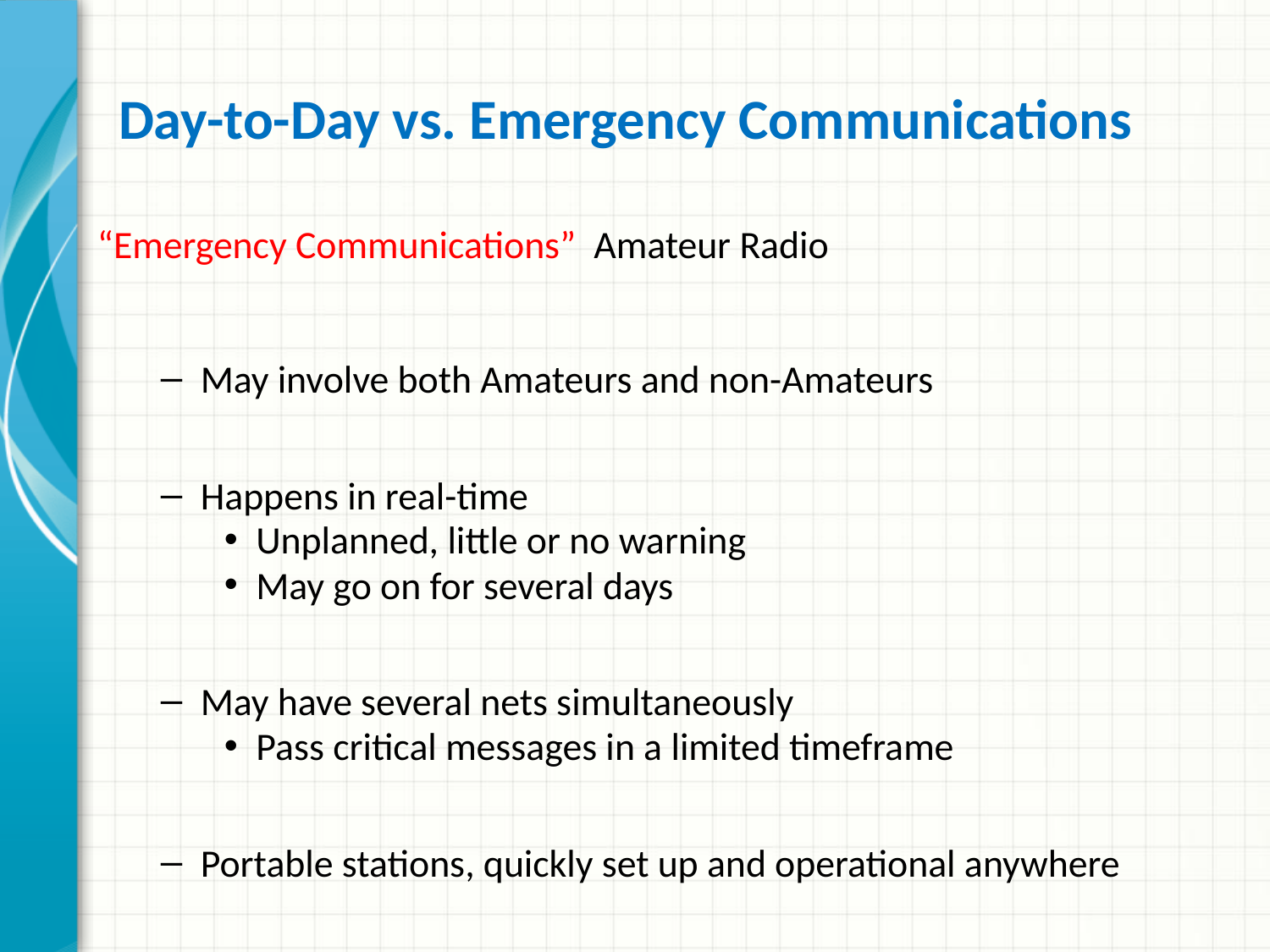

# Day-to-Day vs. Emergency Communications
“Emergency Communications”  Amateur Radio

May involve both Amateurs and non-Amateurs

Happens in real-time
Unplanned, little or no warning
May go on for several days

May have several nets simultaneously
Pass critical messages in a limited timeframe

Portable stations, quickly set up and operational anywhere